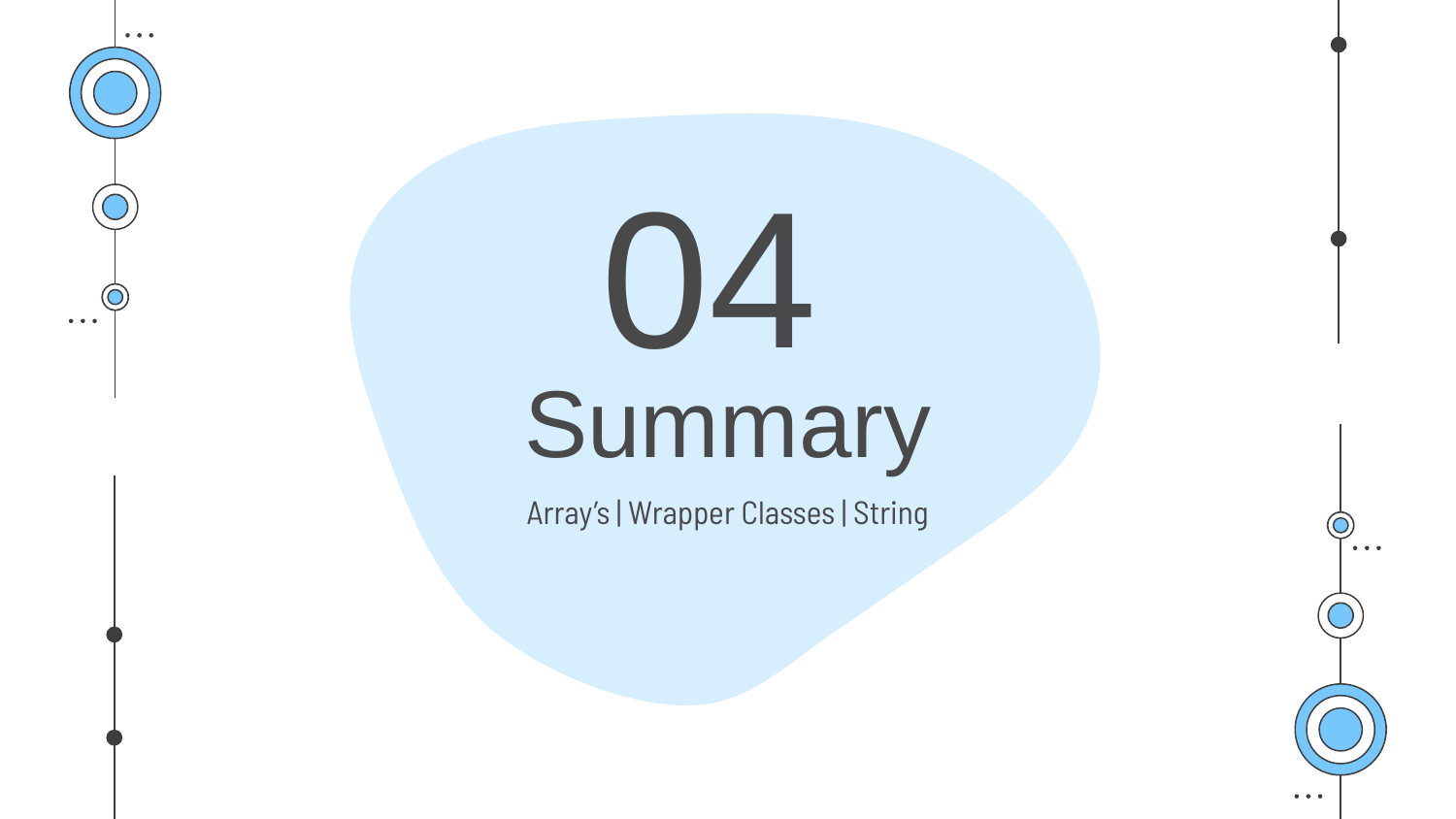

04
# Summary
Array’s | Wrapper Classes | String